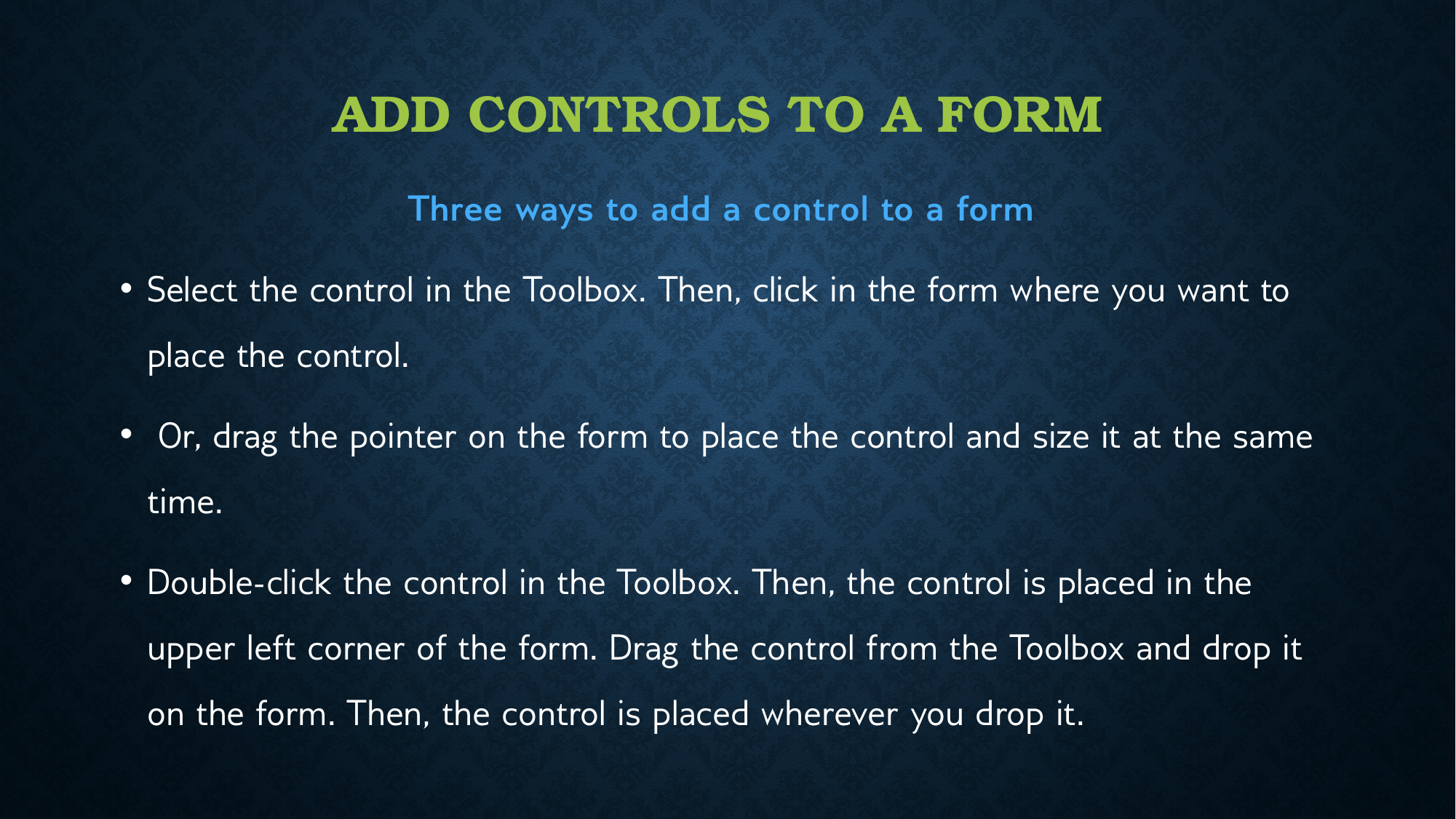

# add controls to a form
Three ways to add a control to a form
Select the control in the Toolbox. Then, click in the form where you want to place the control.
 Or, drag the pointer on the form to place the control and size it at the same time.
Double-click the control in the Toolbox. Then, the control is placed in the upper left corner of the form. Drag the control from the Toolbox and drop it on the form. Then, the control is placed wherever you drop it.